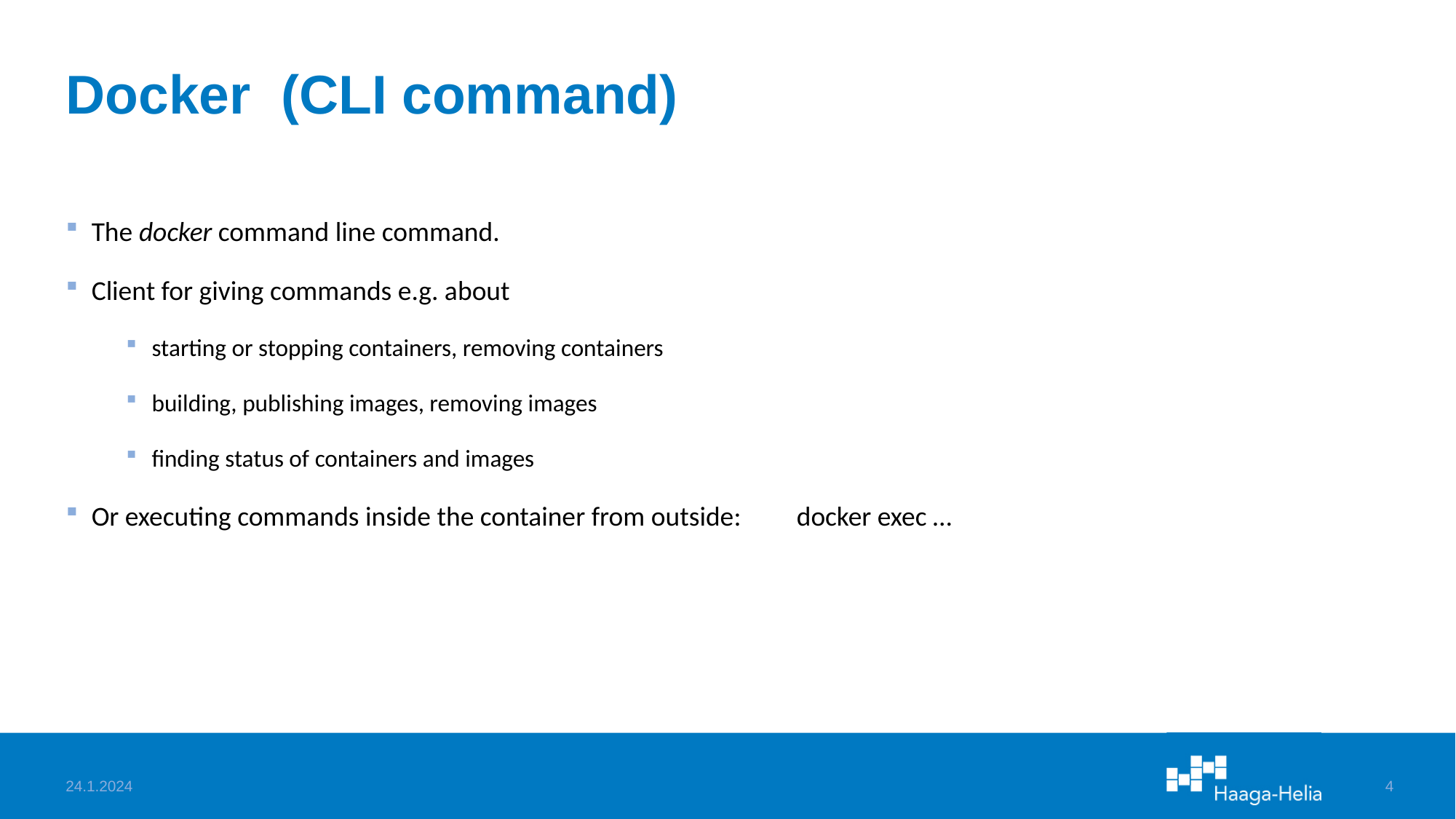

# Docker  (CLI command)
The docker command line command.
Client for giving commands e.g. about
starting or stopping containers, removing containers
building, publishing images, removing images
finding status of containers and images
Or executing commands inside the container from outside:         docker exec …
24.1.2024

4